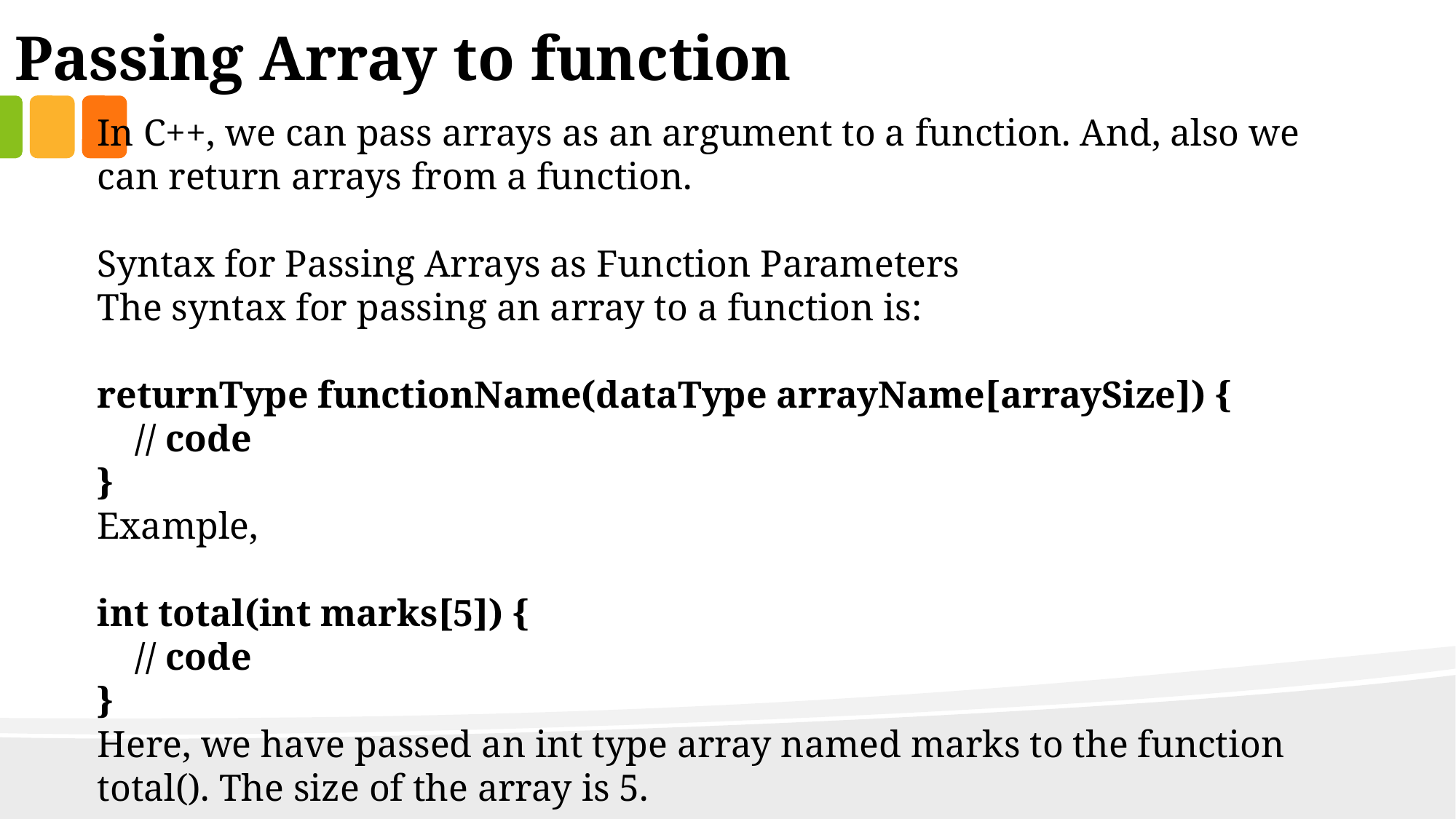

Passing Array to function
In C++, we can pass arrays as an argument to a function. And, also we can return arrays from a function.

Syntax for Passing Arrays as Function Parameters
The syntax for passing an array to a function is:

returnType functionName(dataType arrayName[arraySize]) {
    // code
}
Example,

int total(int marks[5]) {
    // code
}
Here, we have passed an int type array named marks to the function total(). The size of the array is 5.